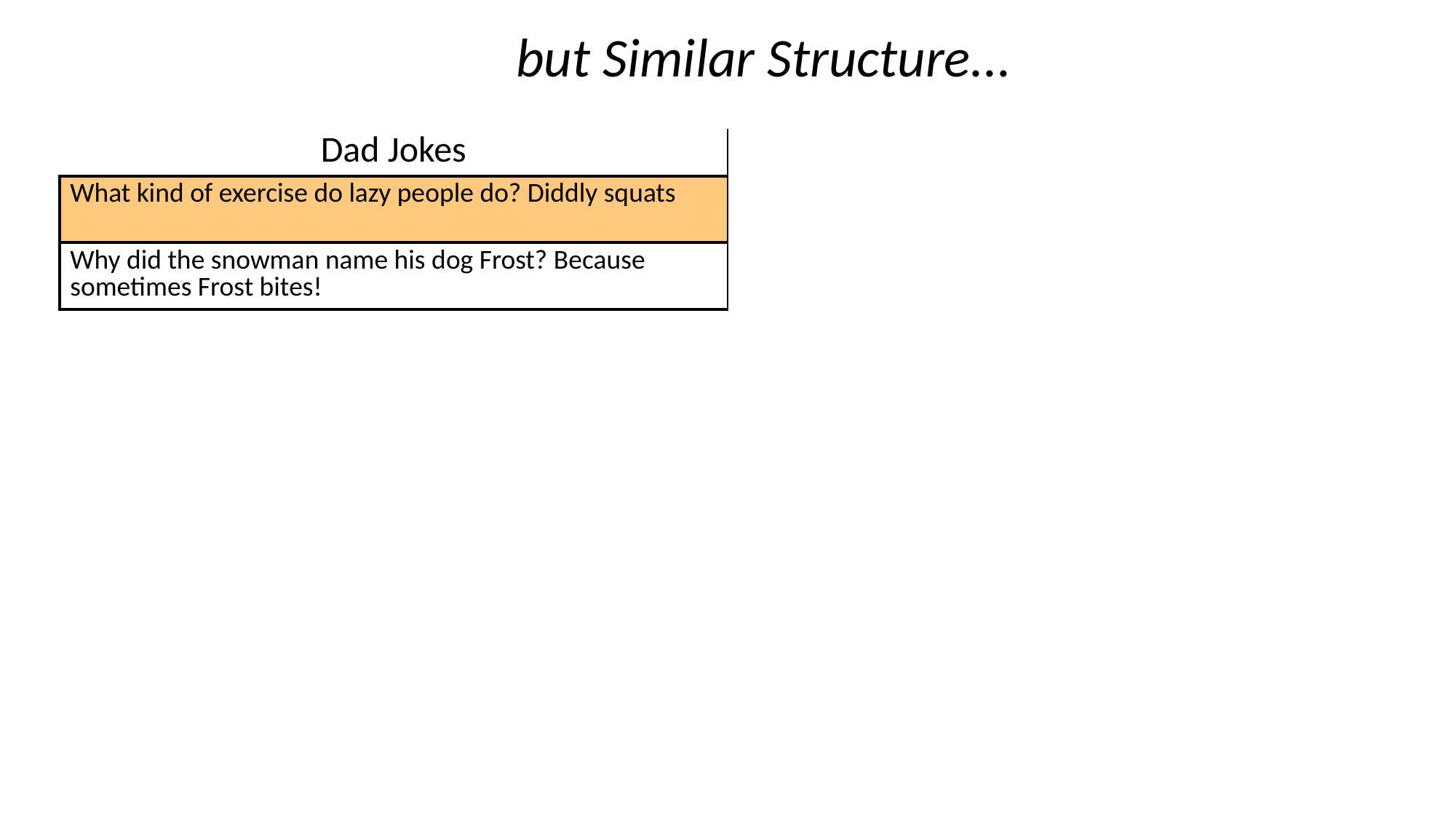

but Similar Structure...
| Dad Jokes |
| --- |
| What kind of exercise do lazy people do? Diddly squats |
| Why did the snowman name his dog Frost? Because sometimes Frost bites! |